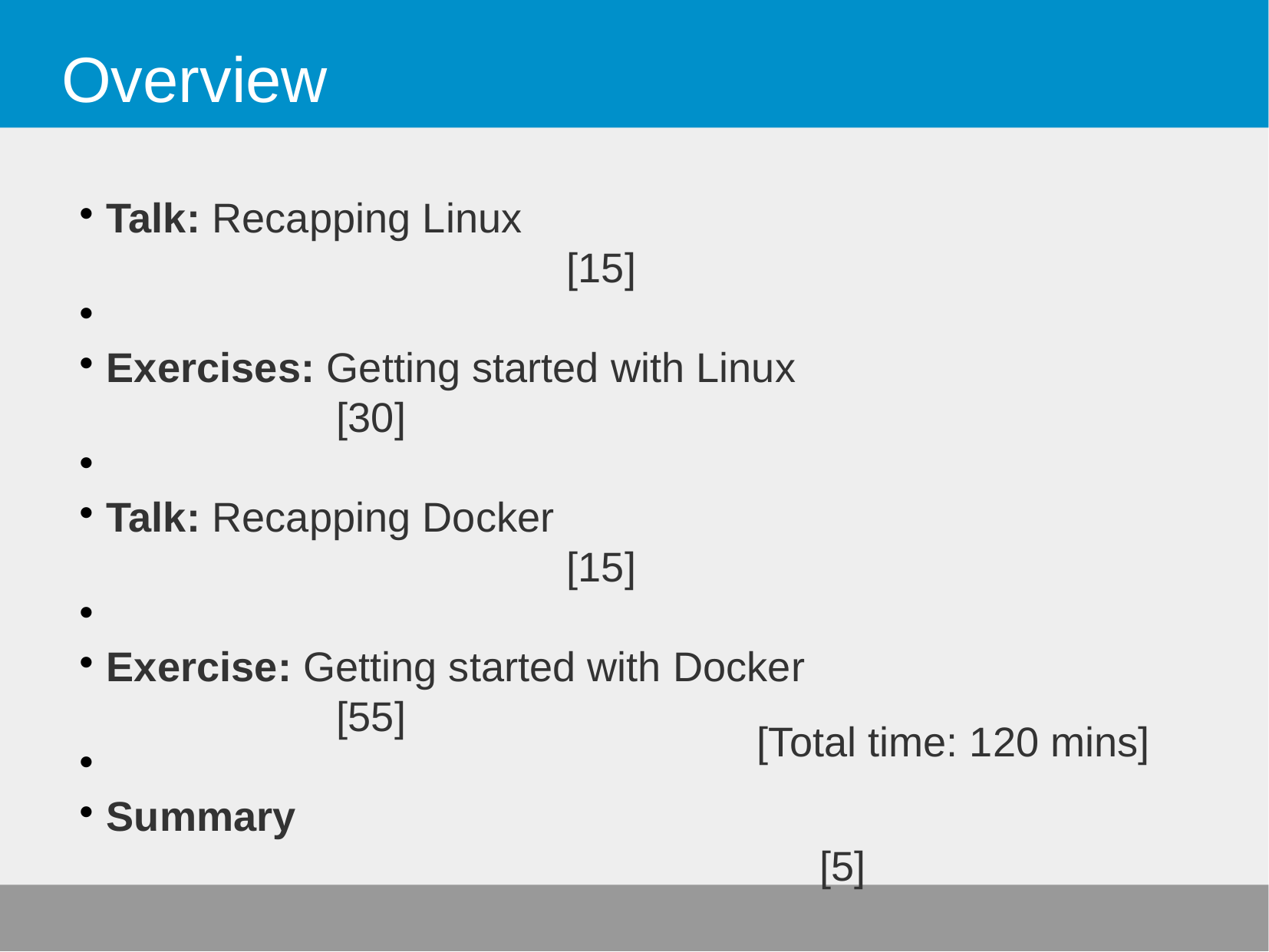

Overview
Talk: Recapping Linux										[15]

Exercises: Getting started with Linux						[30]

Talk: Recapping Docker									 	[15]

Exercise: Getting started with Docker 					[55]

Summary														  [5]
[Total time: 120 mins]